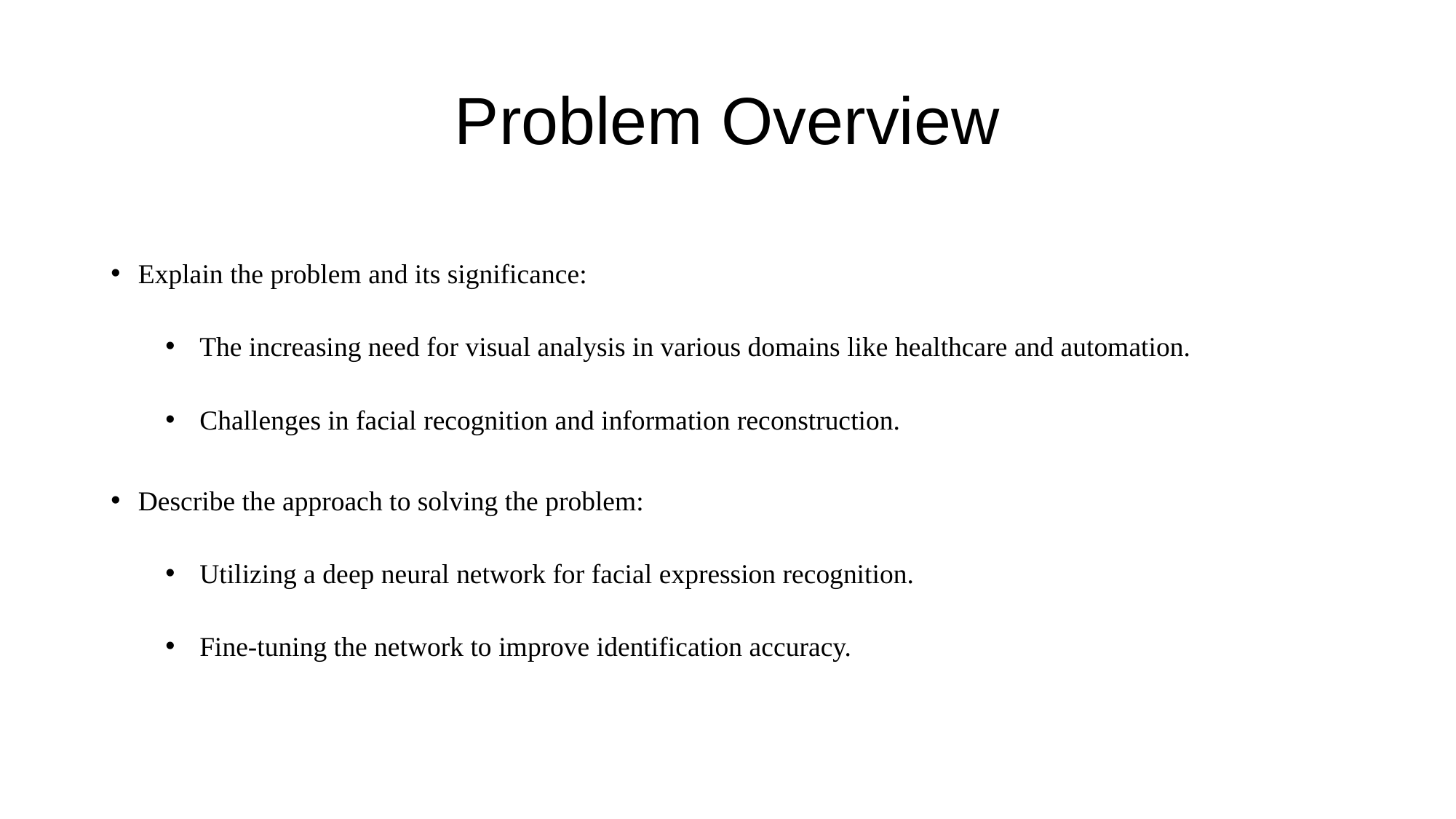

# Problem Overview
Explain the problem and its significance:
The increasing need for visual analysis in various domains like healthcare and automation.
Challenges in facial recognition and information reconstruction.
Describe the approach to solving the problem:
Utilizing a deep neural network for facial expression recognition.
Fine-tuning the network to improve identification accuracy.